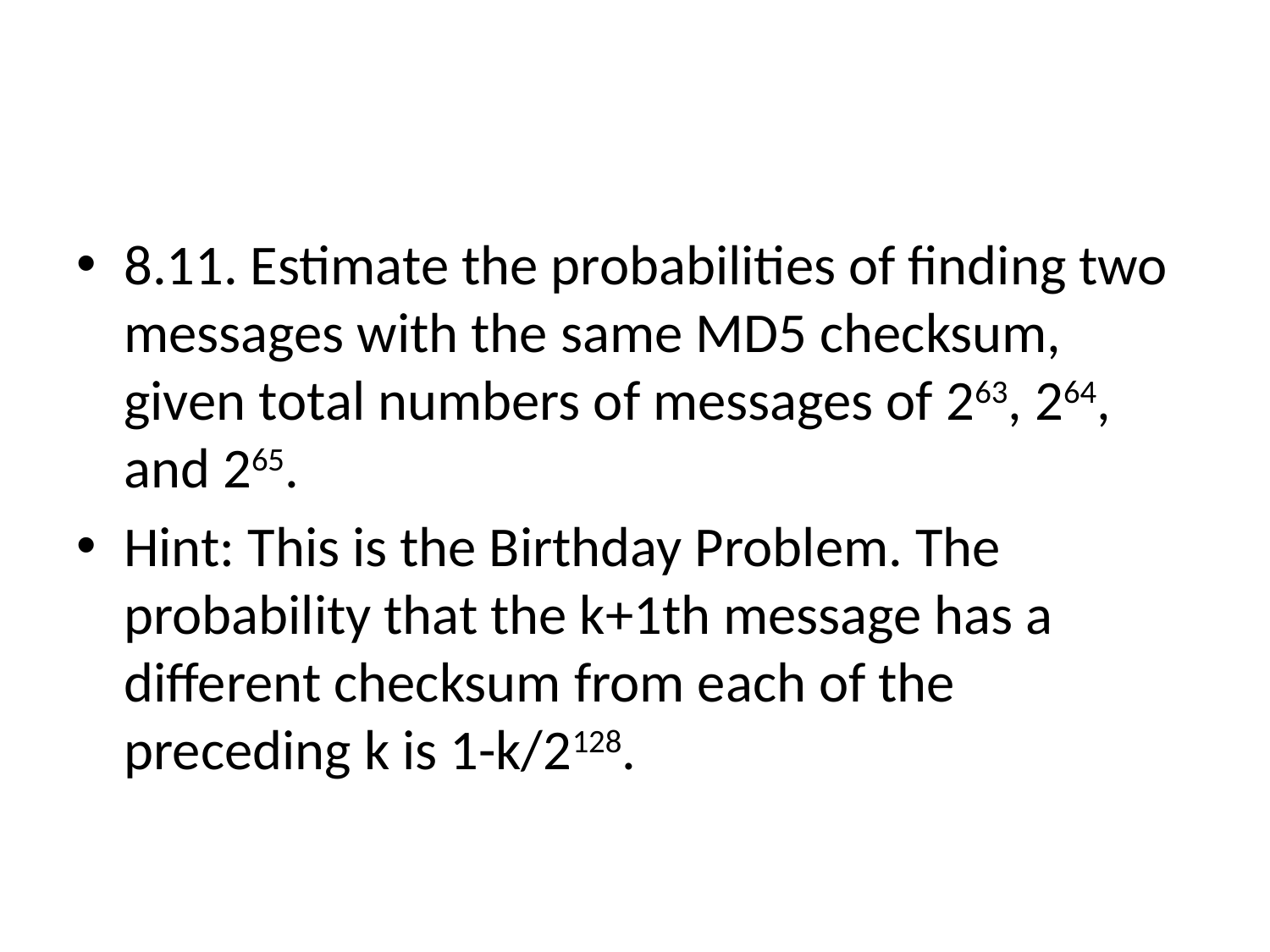

#
8.11. Estimate the probabilities of finding two messages with the same MD5 checksum, given total numbers of messages of 263, 264, and 265.
Hint: This is the Birthday Problem. The probability that the k+1th message has a different checksum from each of the preceding k is 1-k/2128.